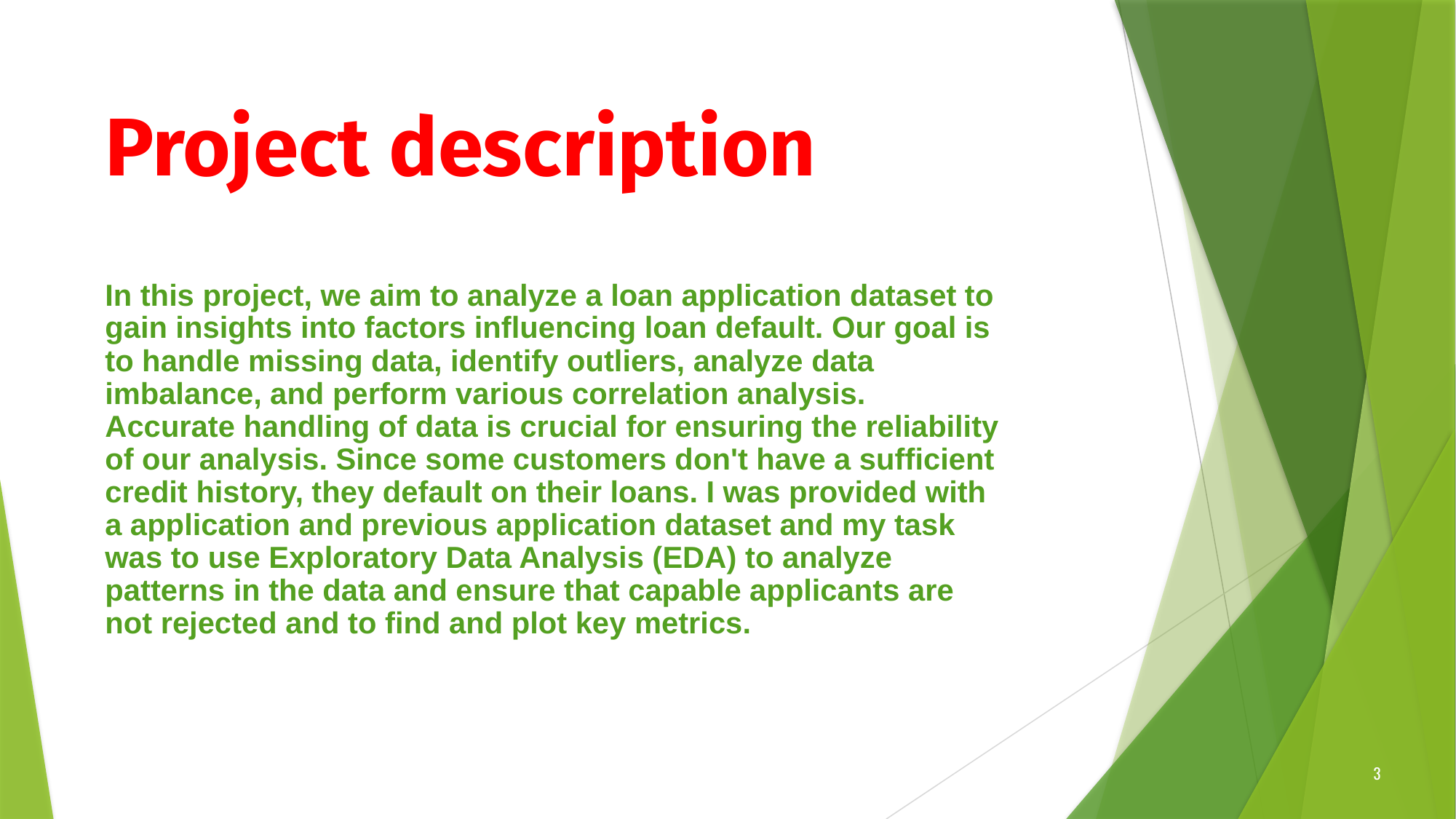

# Project description
In this project, we aim to analyze a loan application dataset to gain insights into factors influencing loan default. Our goal is to handle missing data, identify outliers, analyze data imbalance, and perform various correlation analysis. Accurate handling of data is crucial for ensuring the reliability of our analysis. Since some customers don't have a sufficient credit history, they default on their loans. I was provided with a application and previous application dataset and my task was to use Exploratory Data Analysis (EDA) to analyze patterns in the data and ensure that capable applicants are not rejected and to find and plot key metrics.
3